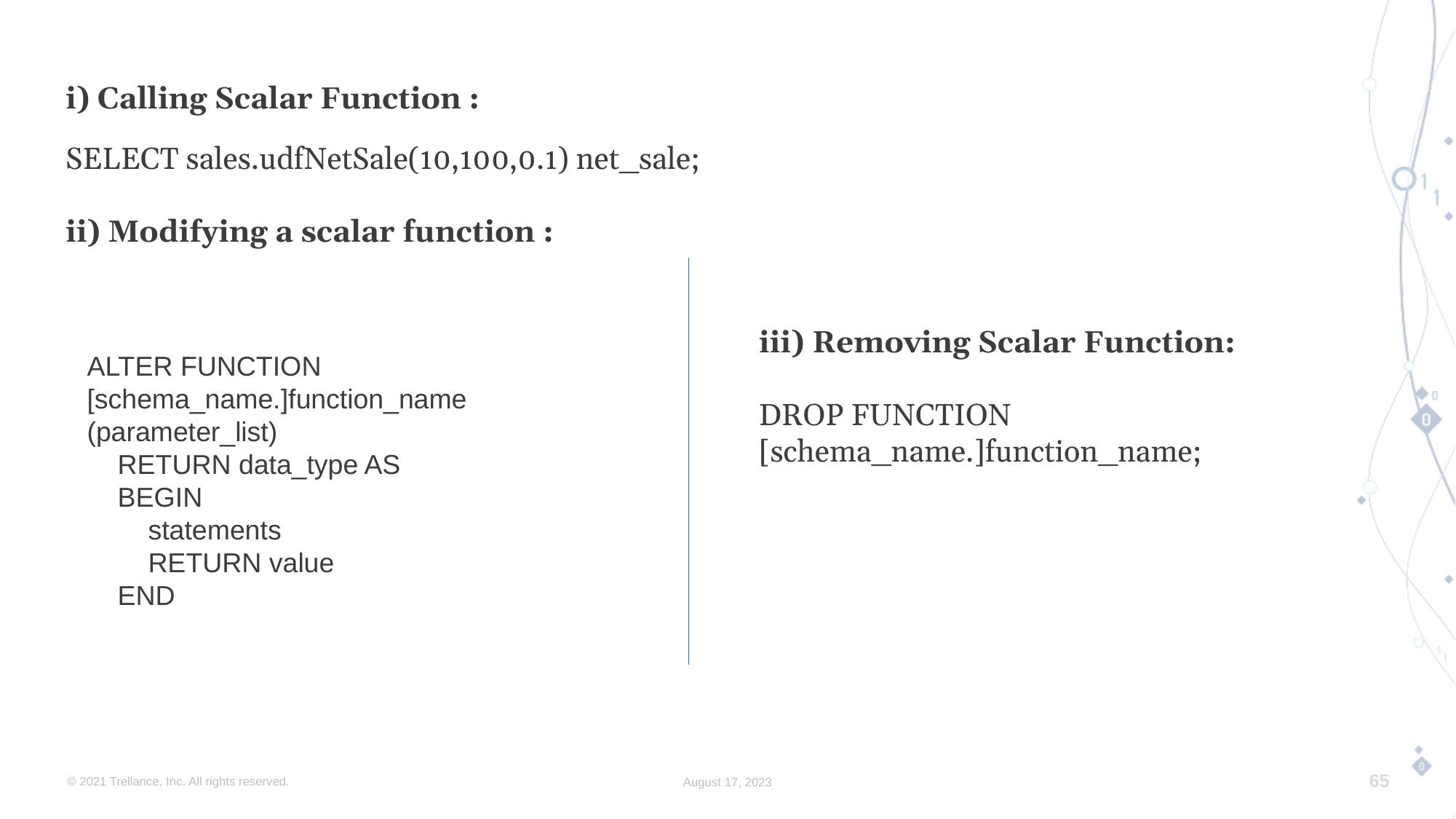

i) Calling Scalar Function :
SELECT sales.udfNetSale(10,100,0.1) net_sale;
ii) Modifying a scalar function :

iii) Removing Scalar Function:

DROP FUNCTION [schema_name.]function_name;

ALTER FUNCTION [schema_name.]function_name (parameter_list)
    RETURN data_type AS
    BEGIN
        statements
        RETURN value
    END
© 2021 Trellance, Inc. All rights reserved.
August 17, 2023
65